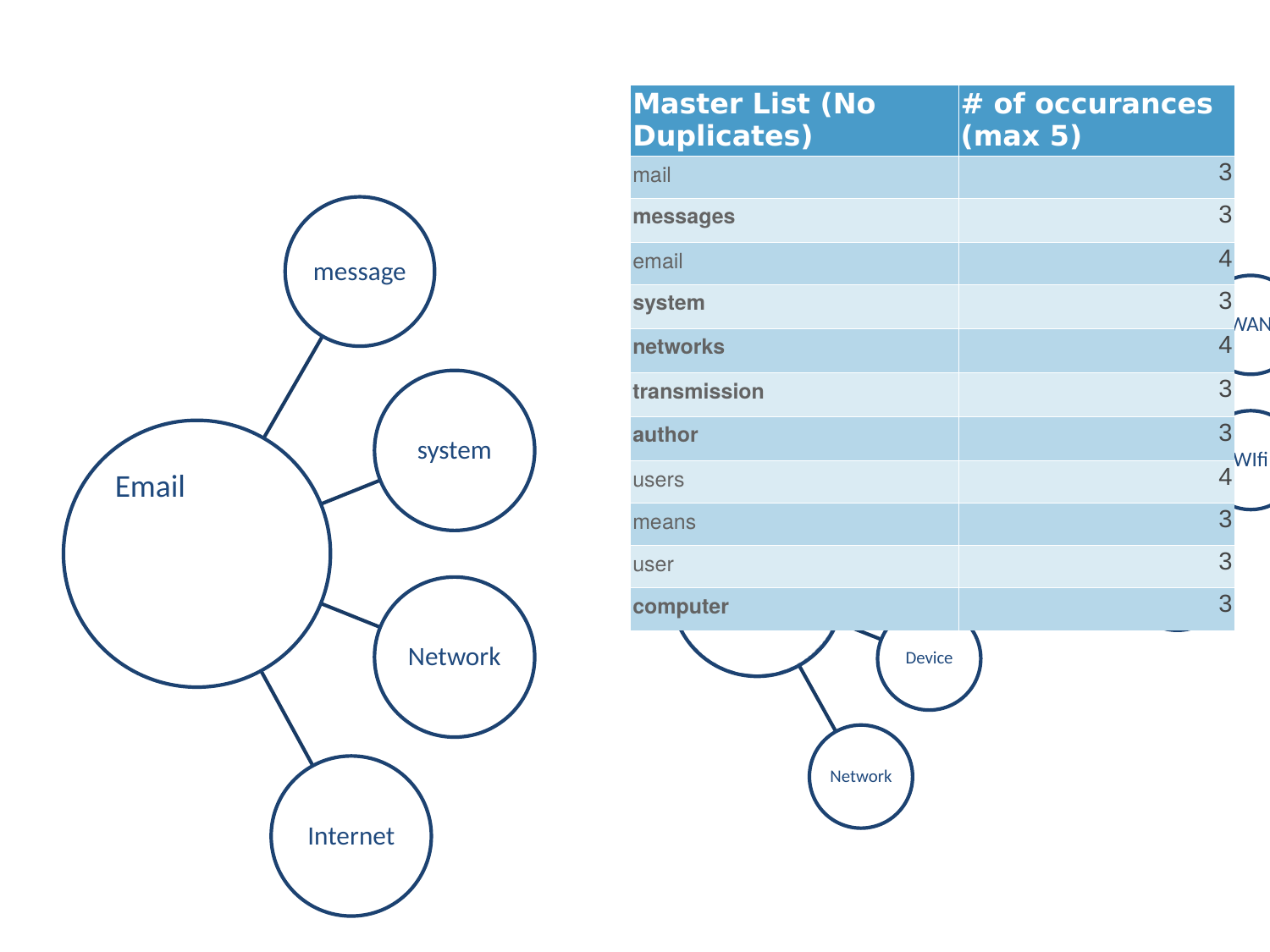

#
| Master List (No Duplicates) | # of occurances (max 5) |
| --- | --- |
| mail | 3 |
| messages | 3 |
| email | 4 |
| system | 3 |
| networks | 4 |
| transmission | 3 |
| author | 3 |
| users | 4 |
| means | 3 |
| user | 3 |
| computer | 3 |
User
Messages
Device
Network
LAN
WAN
WIfi
Externet
message
system

Email

Network

Internet
Network
Messages
Device
Network